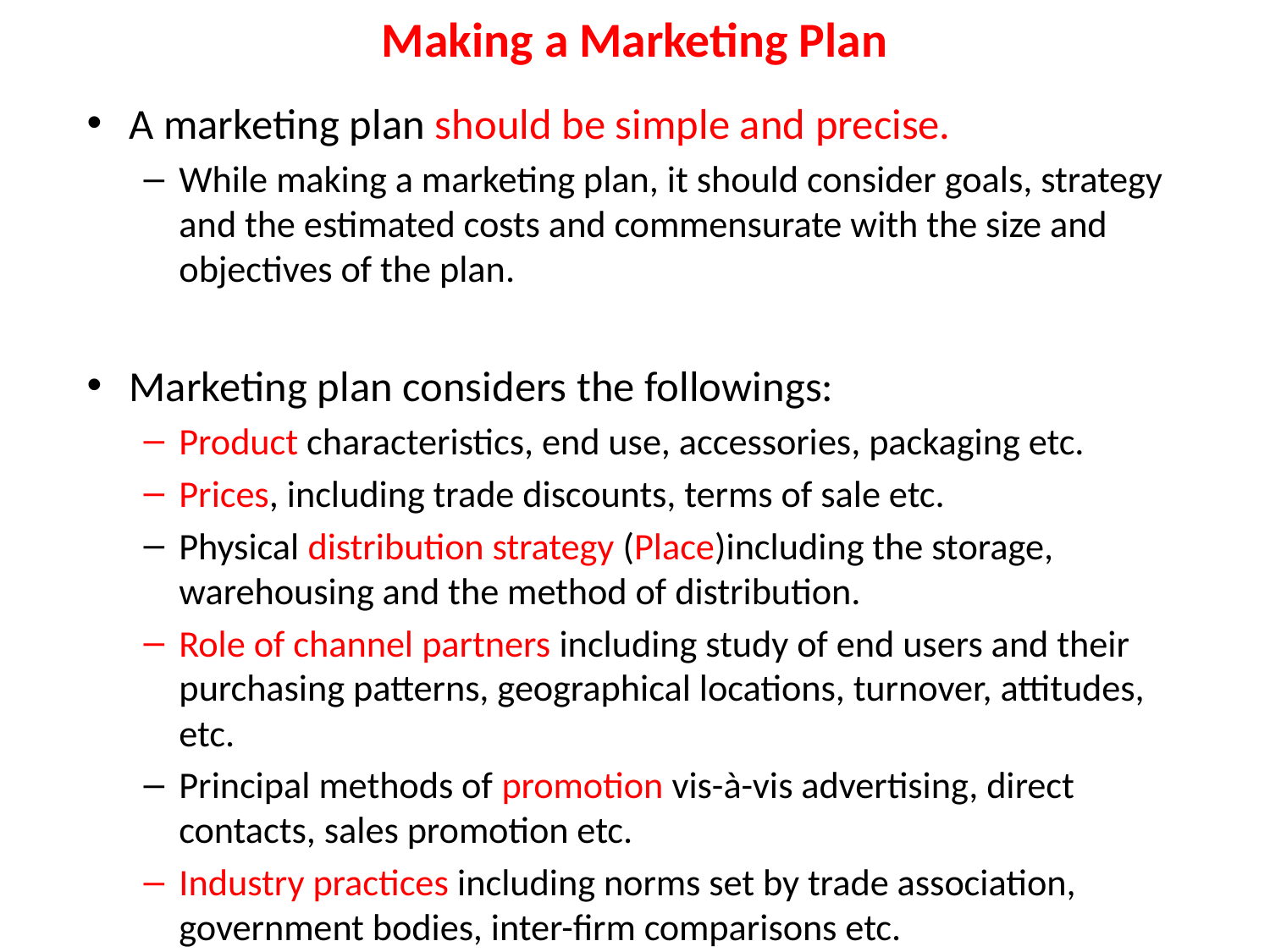

# Making a Marketing Plan
A marketing plan should be simple and precise.
While making a marketing plan, it should consider goals, strategy and the estimated costs and commensurate with the size and objectives of the plan.

Marketing plan considers the followings:
Product characteristics, end use, accessories, packaging etc.
Prices, including trade discounts, terms of sale etc.
Physical distribution strategy (Place)including the storage, warehousing and the method of distribution.
Role of channel partners including study of end users and their purchasing patterns, geographical locations, turnover, attitudes, etc.
Principal methods of promotion vis-à-vis advertising, direct  contacts, sales promotion etc.
Industry practices including norms set by trade association, government bodies, inter-firm comparisons etc.